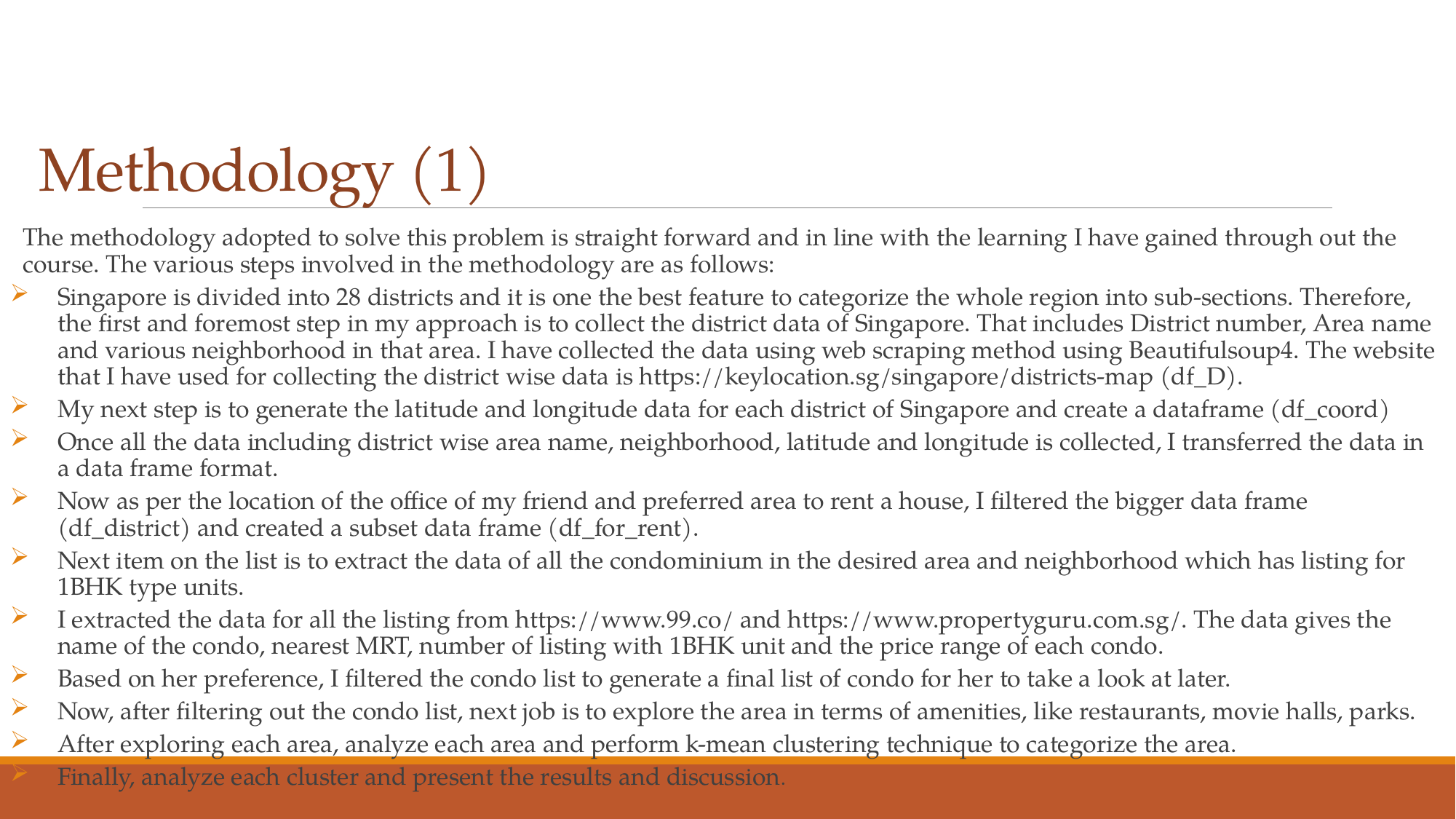

# Methodology (1)
The methodology adopted to solve this problem is straight forward and in line with the learning I have gained through out the course. The various steps involved in the methodology are as follows:
Singapore is divided into 28 districts and it is one the best feature to categorize the whole region into sub-sections. Therefore, the first and foremost step in my approach is to collect the district data of Singapore. That includes District number, Area name and various neighborhood in that area. I have collected the data using web scraping method using Beautifulsoup4. The website that I have used for collecting the district wise data is https://keylocation.sg/singapore/districts-map (df_D).
My next step is to generate the latitude and longitude data for each district of Singapore and create a dataframe (df_coord)
Once all the data including district wise area name, neighborhood, latitude and longitude is collected, I transferred the data in a data frame format.
Now as per the location of the office of my friend and preferred area to rent a house, I filtered the bigger data frame (df_district) and created a subset data frame (df_for_rent).
Next item on the list is to extract the data of all the condominium in the desired area and neighborhood which has listing for 1BHK type units.
I extracted the data for all the listing from https://www.99.co/ and https://www.propertyguru.com.sg/. The data gives the name of the condo, nearest MRT, number of listing with 1BHK unit and the price range of each condo.
Based on her preference, I filtered the condo list to generate a final list of condo for her to take a look at later.
Now, after filtering out the condo list, next job is to explore the area in terms of amenities, like restaurants, movie halls, parks.
After exploring each area, analyze each area and perform k-mean clustering technique to categorize the area.
Finally, analyze each cluster and present the results and discussion.